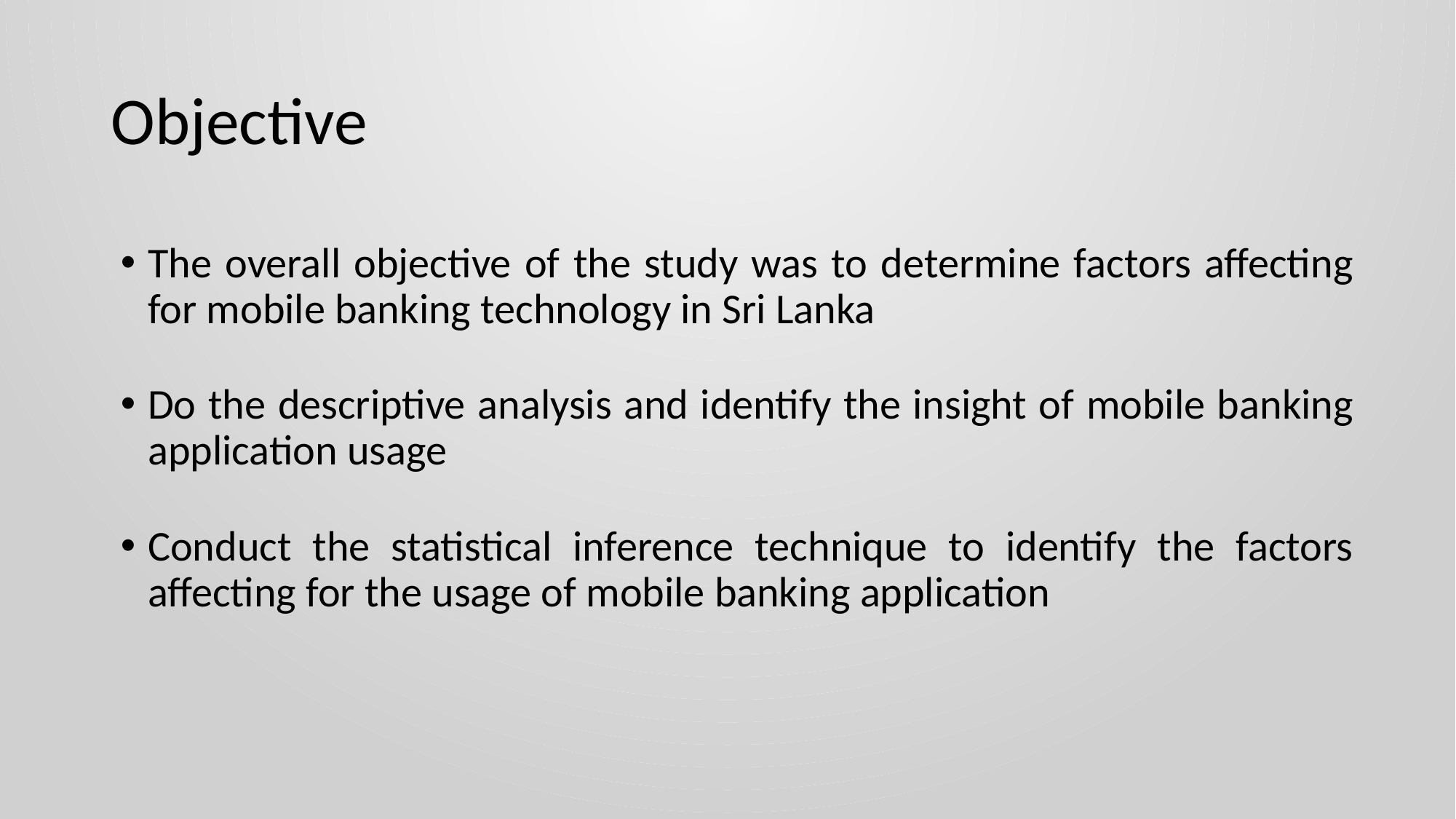

# Objective
The overall objective of the study was to determine factors affecting for mobile banking technology in Sri Lanka

Do the descriptive analysis and identify the insight of mobile banking application usage

Conduct the statistical inference technique to identify the factors affecting for the usage of mobile banking application